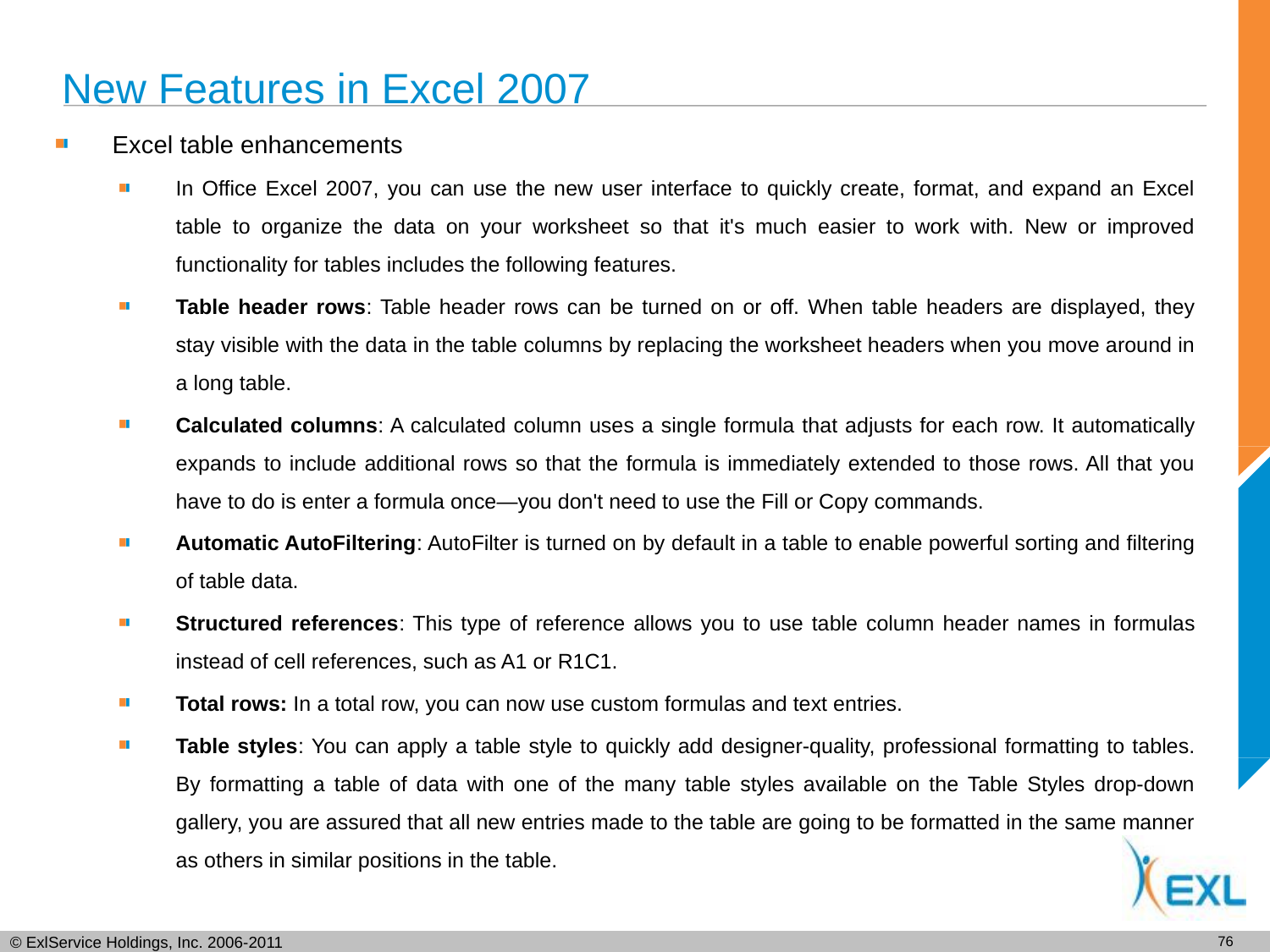

New Features in Excel 2007
Excel table enhancements
In Office Excel 2007, you can use the new user interface to quickly create, format, and expand an Excel table to organize the data on your worksheet so that it's much easier to work with. New or improved functionality for tables includes the following features.
Table header rows: Table header rows can be turned on or off. When table headers are displayed, they stay visible with the data in the table columns by replacing the worksheet headers when you move around in a long table.
Calculated columns: A calculated column uses a single formula that adjusts for each row. It automatically expands to include additional rows so that the formula is immediately extended to those rows. All that you have to do is enter a formula once—you don't need to use the Fill or Copy commands.
Automatic AutoFiltering: AutoFilter is turned on by default in a table to enable powerful sorting and filtering of table data.
Structured references: This type of reference allows you to use table column header names in formulas instead of cell references, such as A1 or R1C1.
Total rows: In a total row, you can now use custom formulas and text entries.
Table styles: You can apply a table style to quickly add designer-quality, professional formatting to tables. By formatting a table of data with one of the many table styles available on the Table Styles drop-down gallery, you are assured that all new entries made to the table are going to be formatted in the same manner as others in similar positions in the table.
76